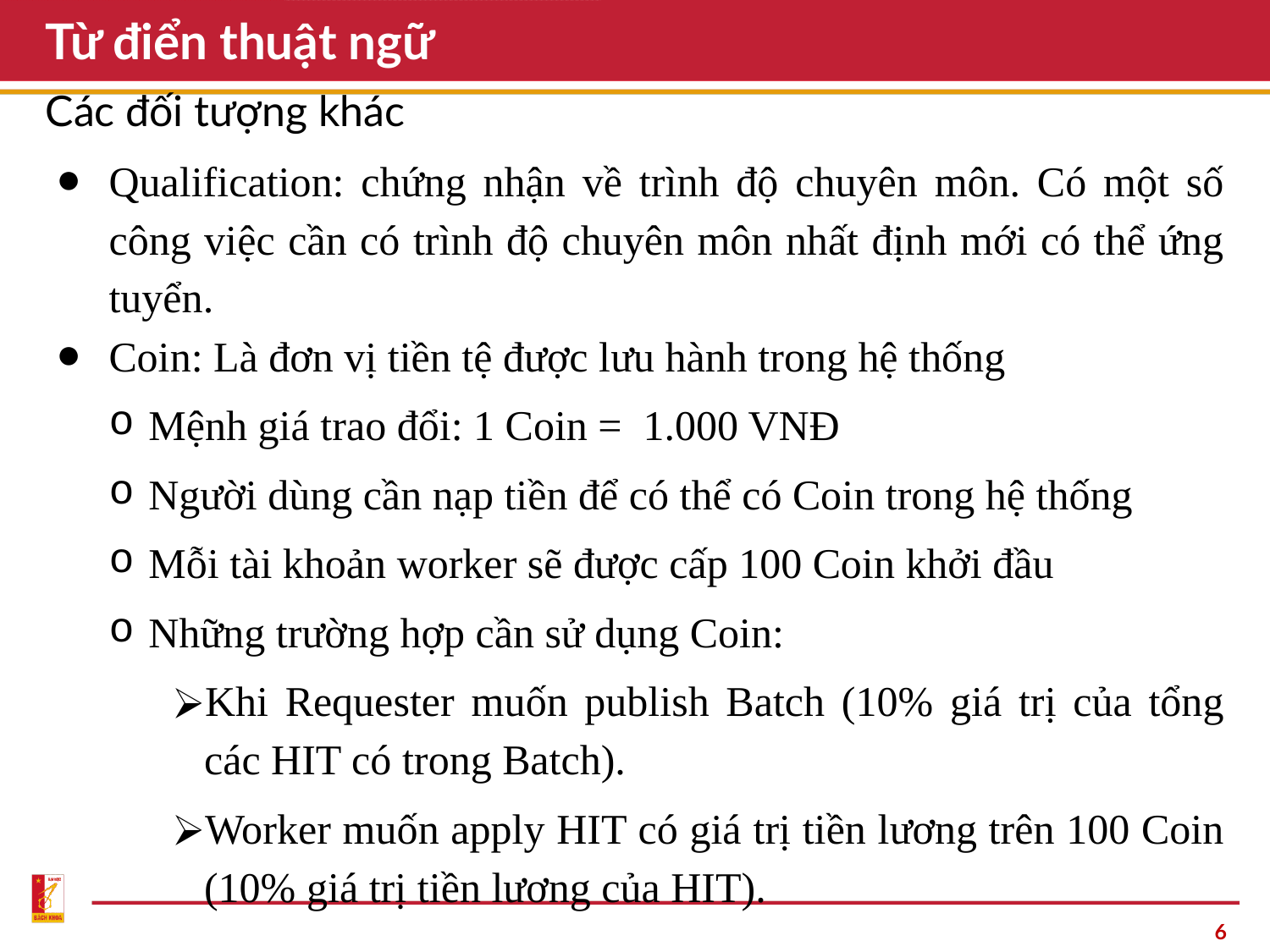

# Từ điển thuật ngữ
Các đối tượng khác
Qualification: chứng nhận về trình độ chuyên môn. Có một số công việc cần có trình độ chuyên môn nhất định mới có thể ứng tuyển.
Coin: Là đơn vị tiền tệ được lưu hành trong hệ thống
Mệnh giá trao đổi: 1 Coin =  1.000 VNĐ
Người dùng cần nạp tiền để có thể có Coin trong hệ thống
Mỗi tài khoản worker sẽ được cấp 100 Coin khởi đầu
Những trường hợp cần sử dụng Coin:
Khi Requester muốn publish Batch (10% giá trị của tổng các HIT có trong Batch).
Worker muốn apply HIT có giá trị tiền lương trên 100 Coin (10% giá trị tiền lương của HIT).

6